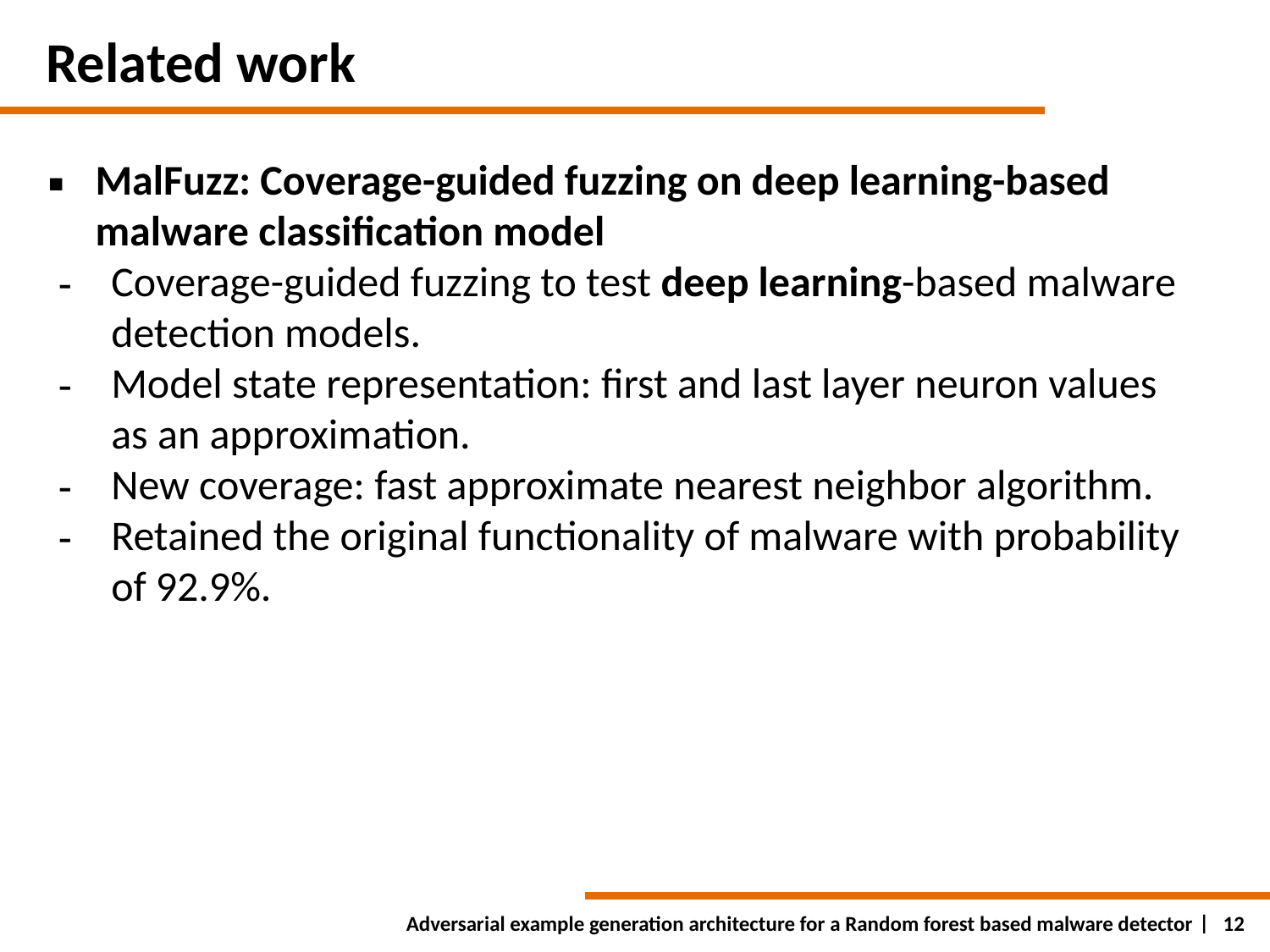

# Related work
MalFuzz: Coverage-guided fuzzing on deep learning-based malware classification model
Coverage-guided fuzzing to test deep learning-based malware detection models.
Model state representation: first and last layer neuron values as an approximation.
New coverage: fast approximate nearest neighbor algorithm.
Retained the original functionality of malware with probability of 92.9%.

12
Adversarial example generation architecture for a Random forest based malware detector